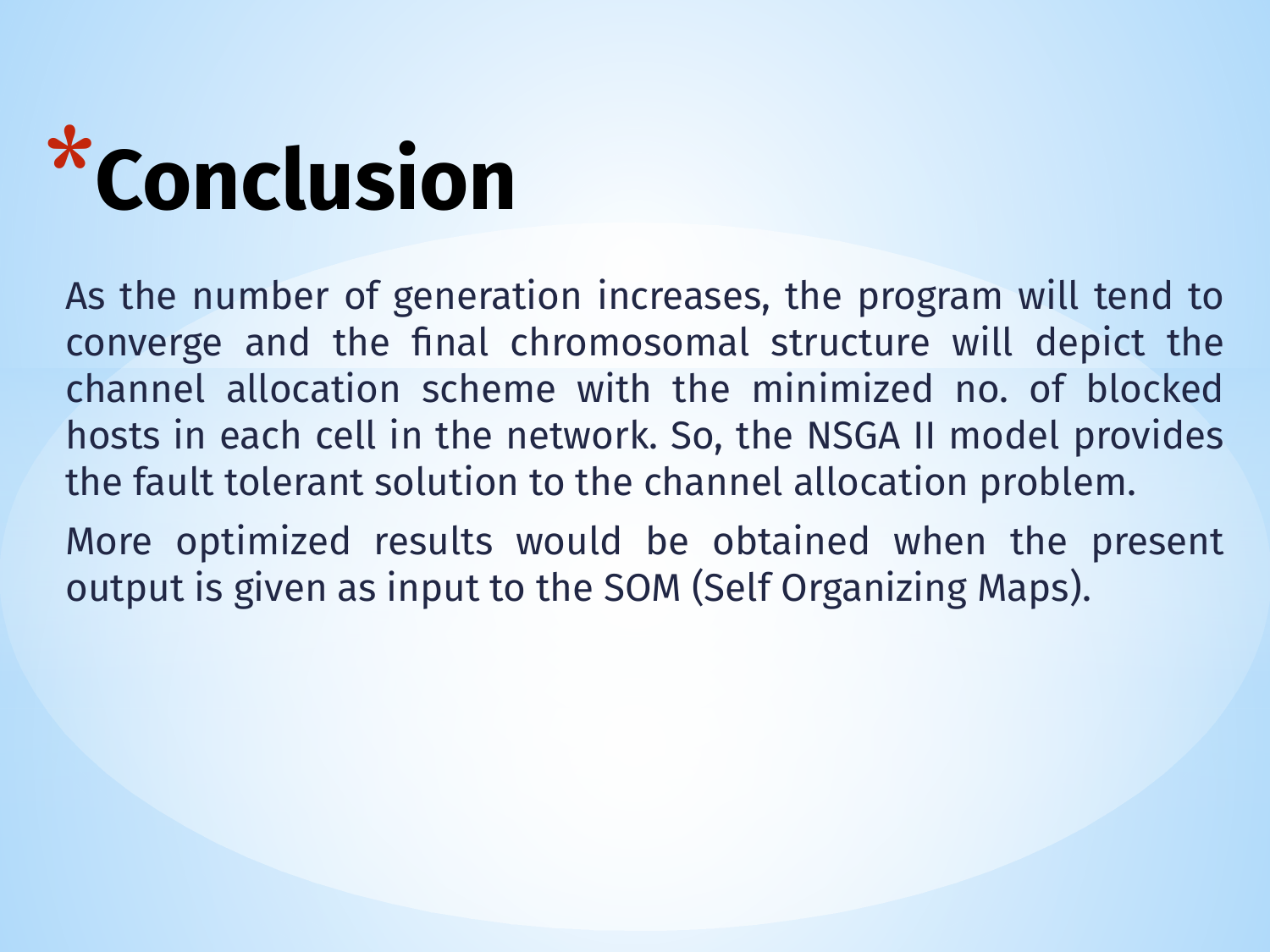

# Conclusion
As the number of generation increases, the program will tend to converge and the final chromosomal structure will depict the channel allocation scheme with the minimized no. of blocked hosts in each cell in the network. So, the NSGA II model provides the fault tolerant solution to the channel allocation problem.
More optimized results would be obtained when the present output is given as input to the SOM (Self Organizing Maps).